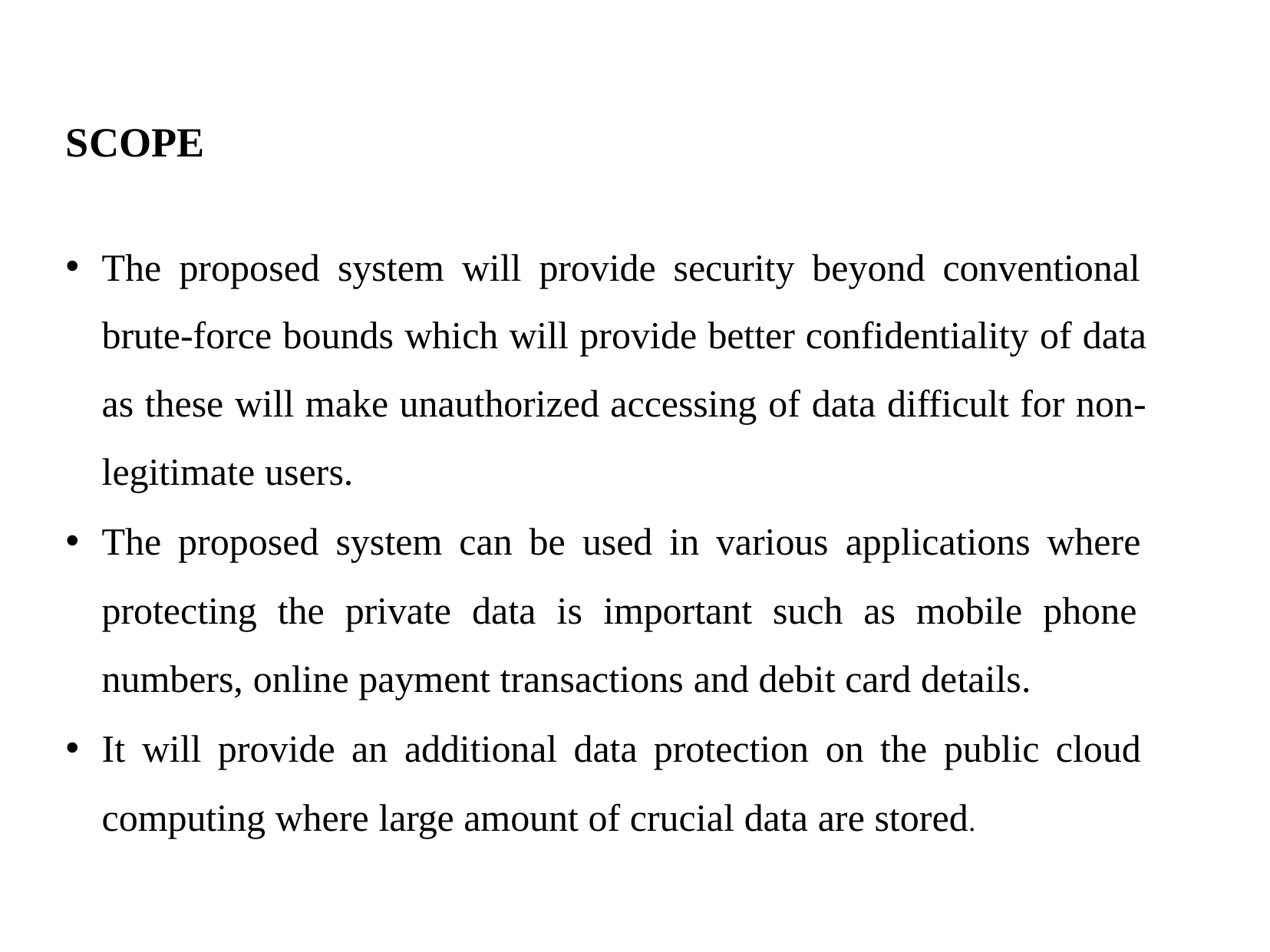

# SCOPE
The proposed system will provide security beyond conventional  brute-force bounds which will provide better confidentiality of data  as these will make unauthorized accessing of data difficult for non-  legitimate users.
The proposed system can be used in various applications where  protecting the private data is important such as mobile phone  numbers, online payment transactions and debit card details.
It will provide an additional data protection on the public cloud  computing where large amount of crucial data are stored.